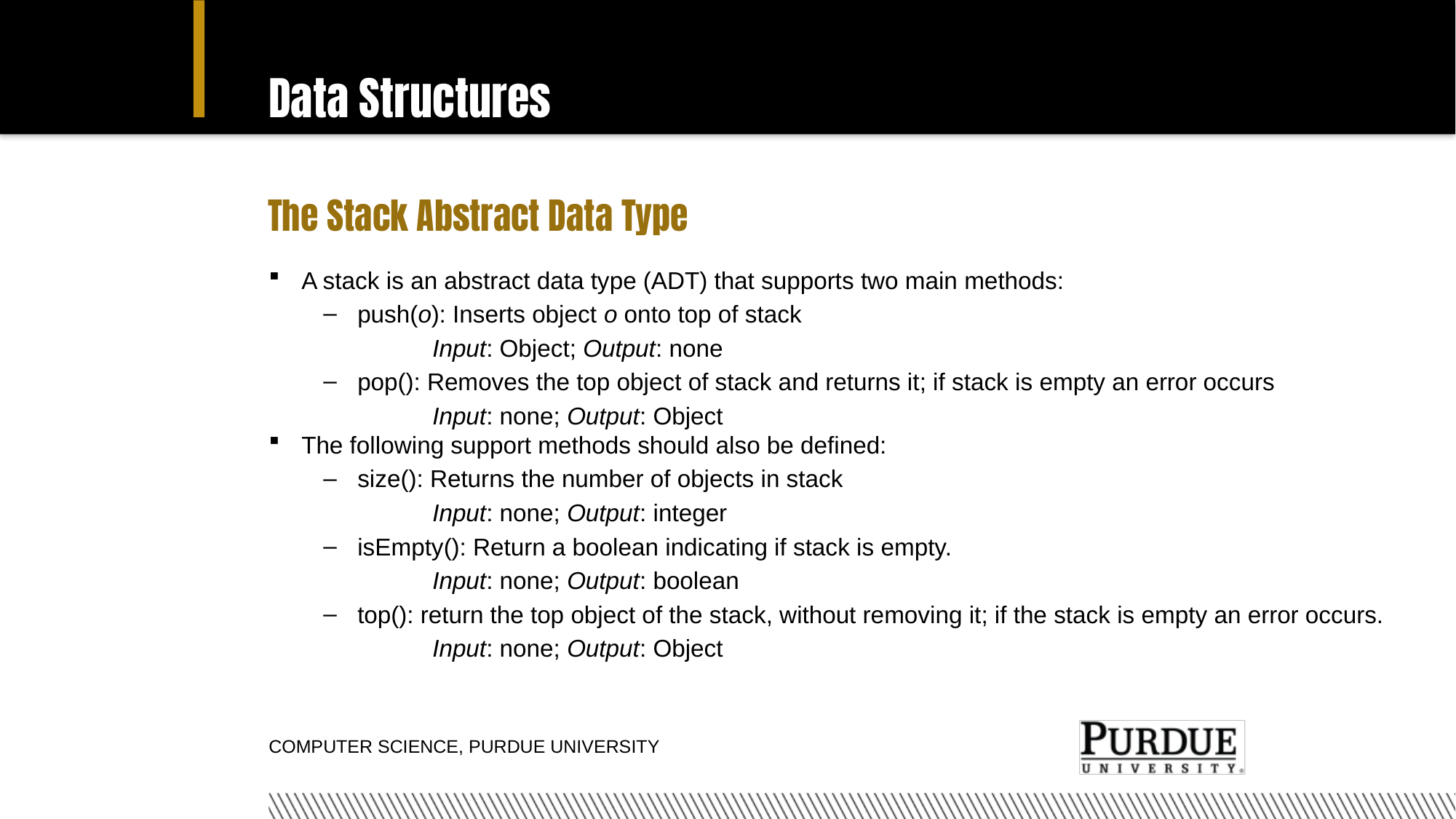

# Data Structures
The Stack Abstract Data Type
A stack is an abstract data type (ADT) that supports two main methods:
push(o): Inserts object o onto top of stack
	Input: Object; Output: none
pop(): Removes the top object of stack and returns it; if stack is empty an error occurs
	Input: none; Output: Object
The following support methods should also be defined:
size(): Returns the number of objects in stack
	Input: none; Output: integer
isEmpty(): Return a boolean indicating if stack is empty.
	Input: none; Output: boolean
top(): return the top object of the stack, without removing it; if the stack is empty an error occurs.
	Input: none; Output: Object
Computer Science, Purdue University